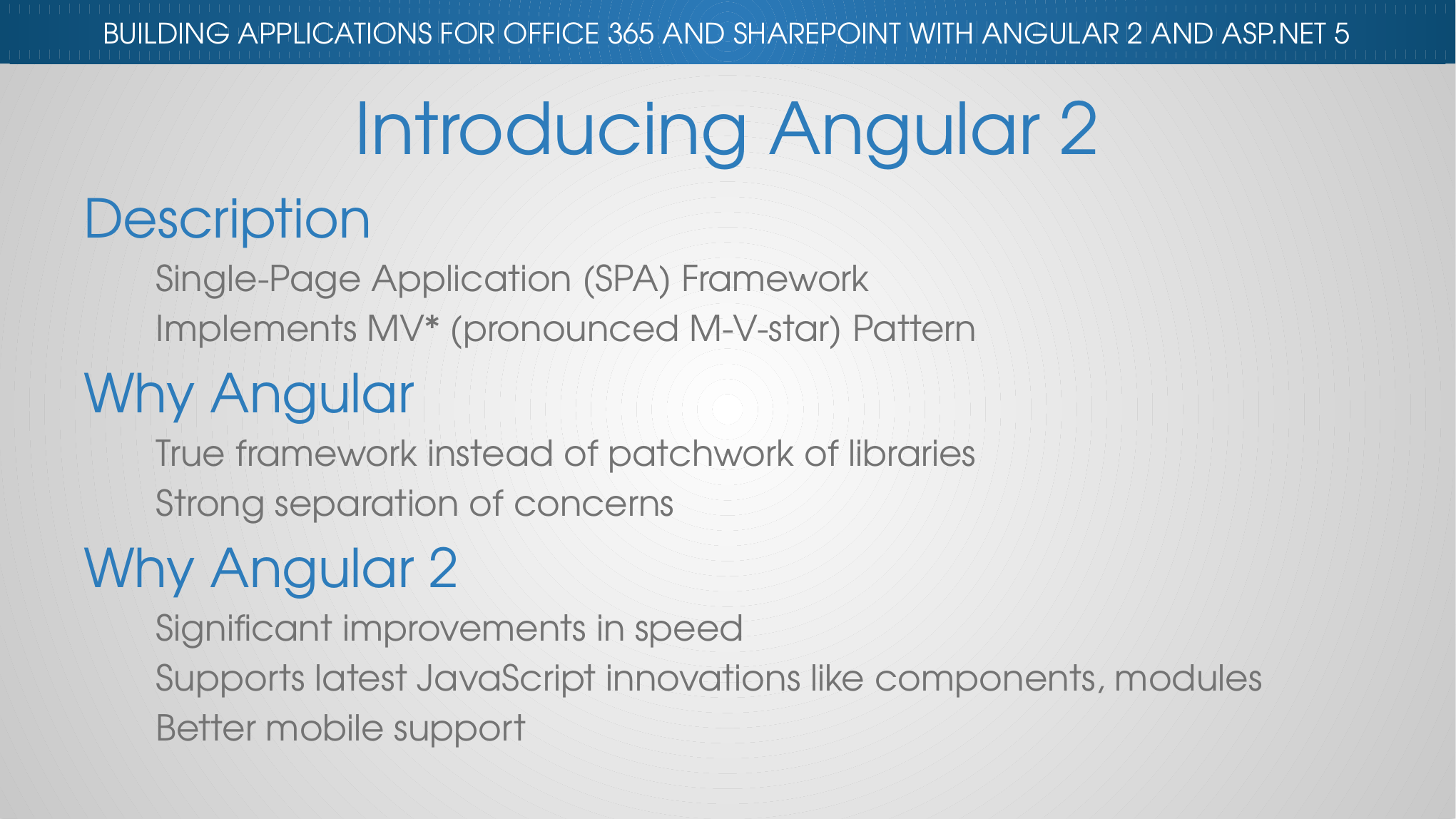

# Introducing Angular 2
Description
Single-Page Application (SPA) Framework
Implements MV* (pronounced M-V-star) Pattern
Why Angular
True framework instead of patchwork of libraries
Strong separation of concerns
Why Angular 2
Significant improvements in speed
Supports latest JavaScript innovations like components, modules
Better mobile support